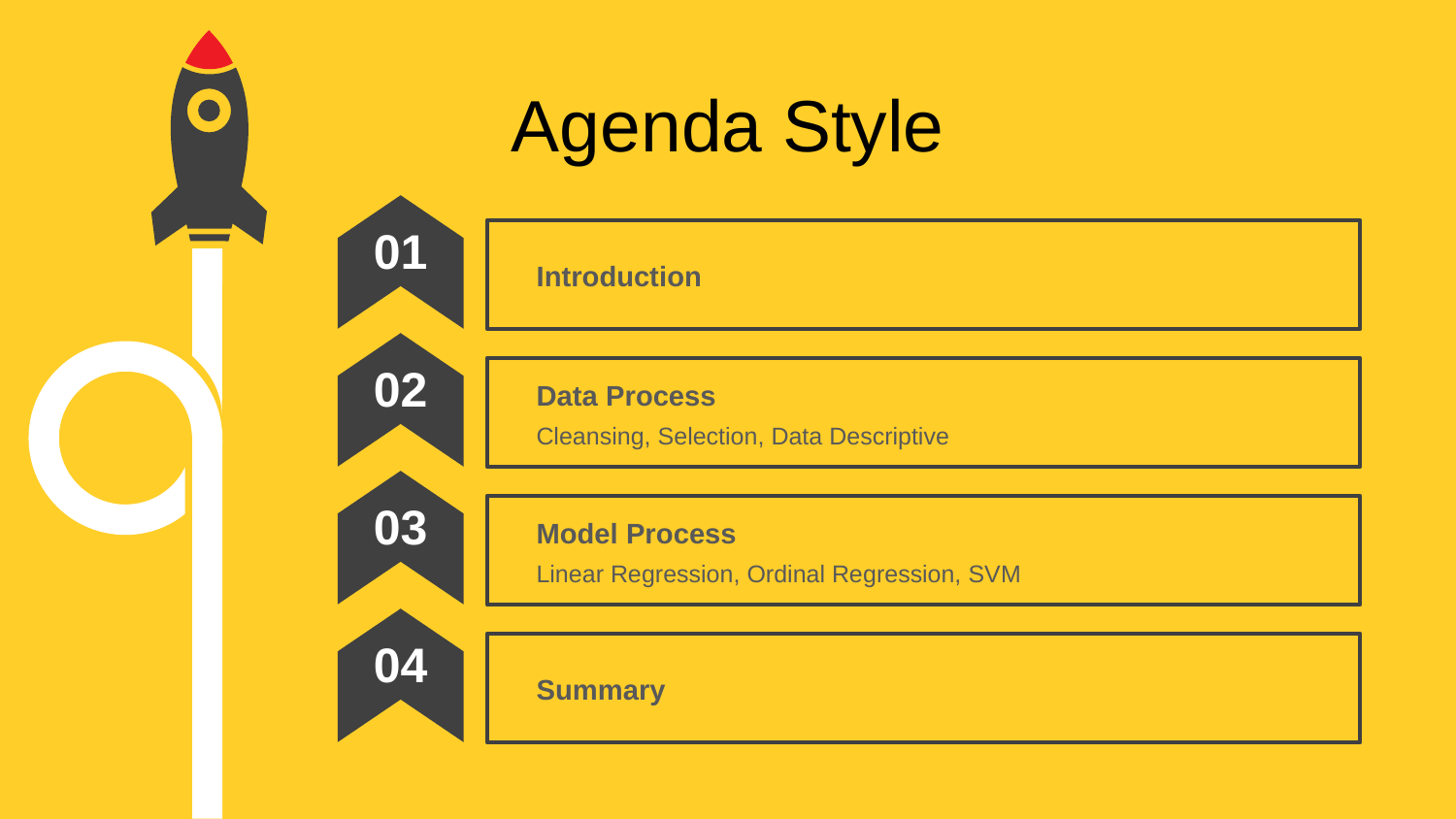

Agenda Style

01

Introduction

02

Data Process
Cleansing, Selection, Data Descriptive

03

Model Process
Linear Regression, Ordinal Regression, SVM

04

Summary